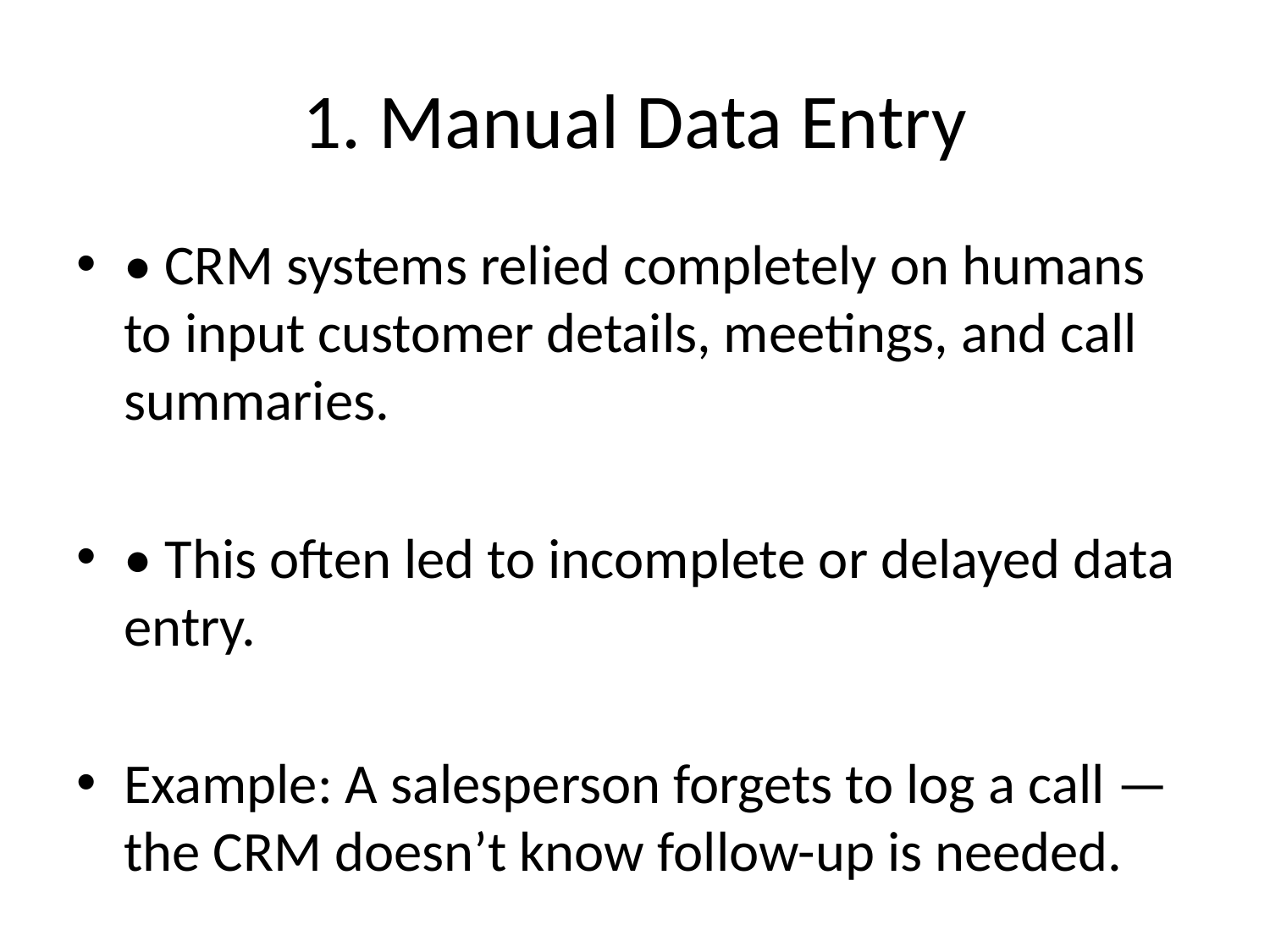

# 1. Manual Data Entry
• CRM systems relied completely on humans to input customer details, meetings, and call summaries.

• This often led to incomplete or delayed data entry.

Example: A salesperson forgets to log a call — the CRM doesn’t know follow-up is needed.